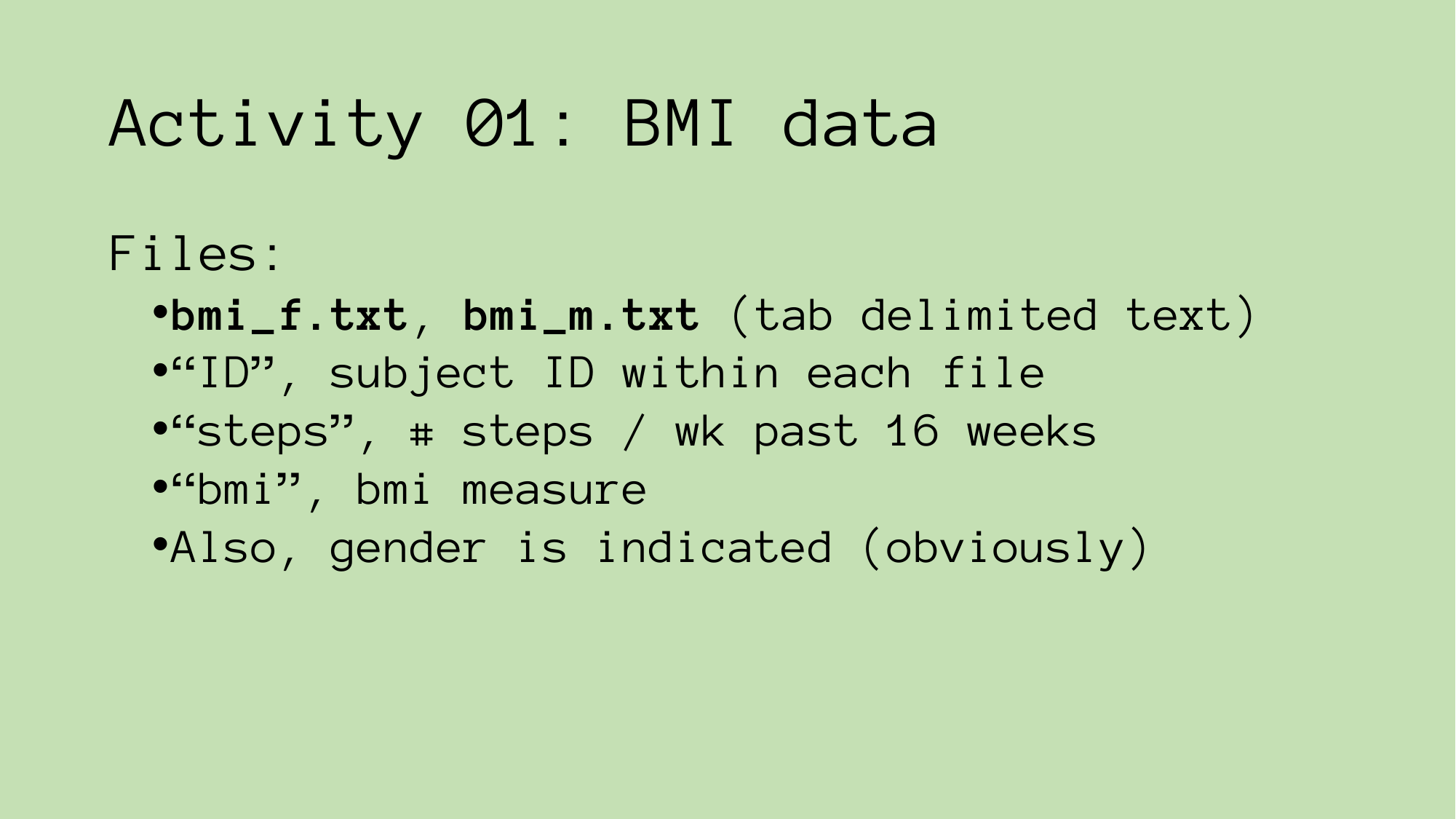

# Activity 01: BMI data
Files:
bmi_f.txt, bmi_m.txt (tab delimited text)
“ID”, subject ID within each file
“steps”, # steps / wk past 16 weeks
“bmi”, bmi measure
Also, gender is indicated (obviously)